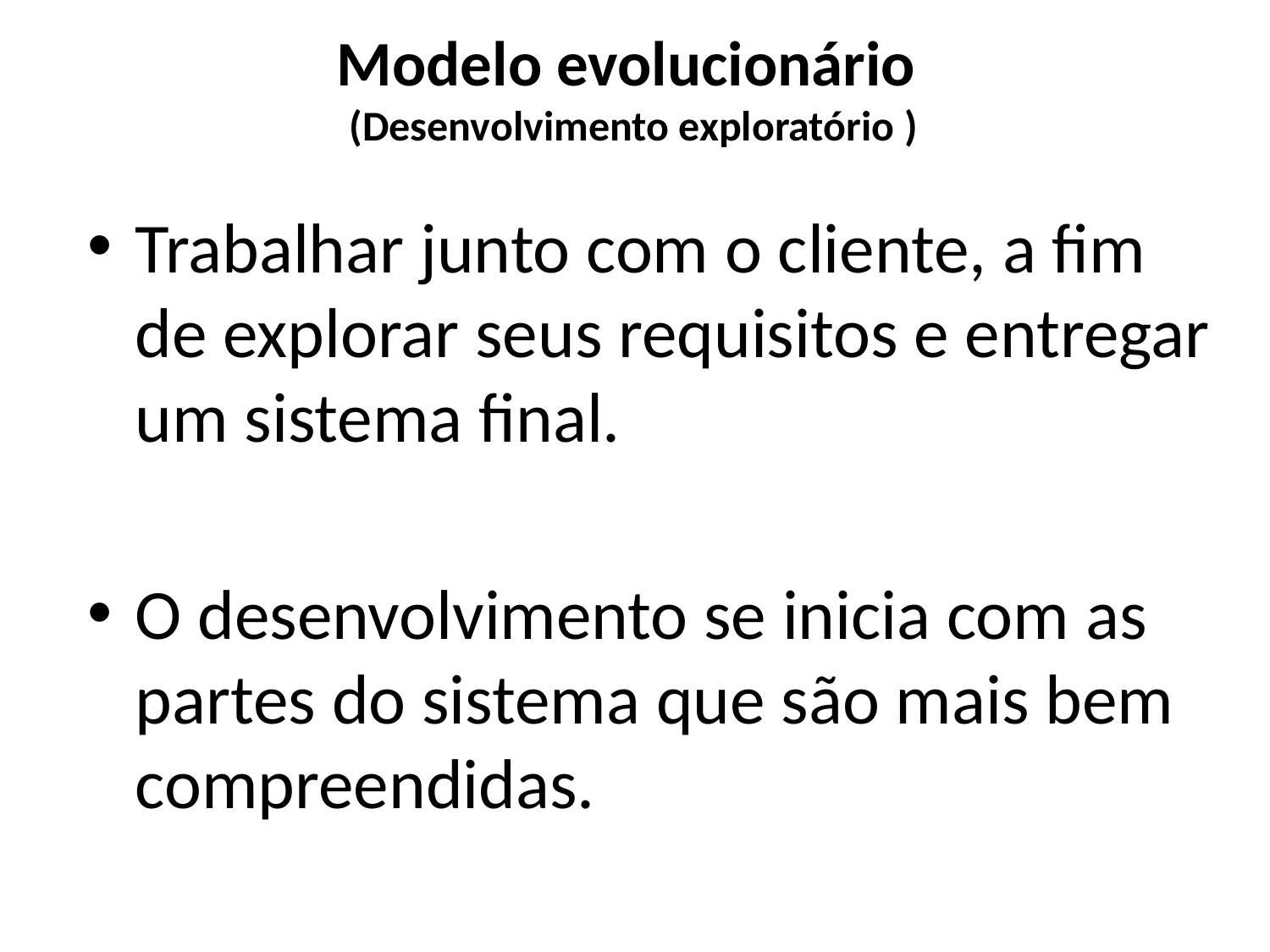

Modelo evolucionário
(Desenvolvimento exploratório )
Trabalhar junto com o cliente, a fim de explorar seus requisitos e entregar um sistema final.

O desenvolvimento se inicia com as partes do sistema que são mais bem compreendidas.
47